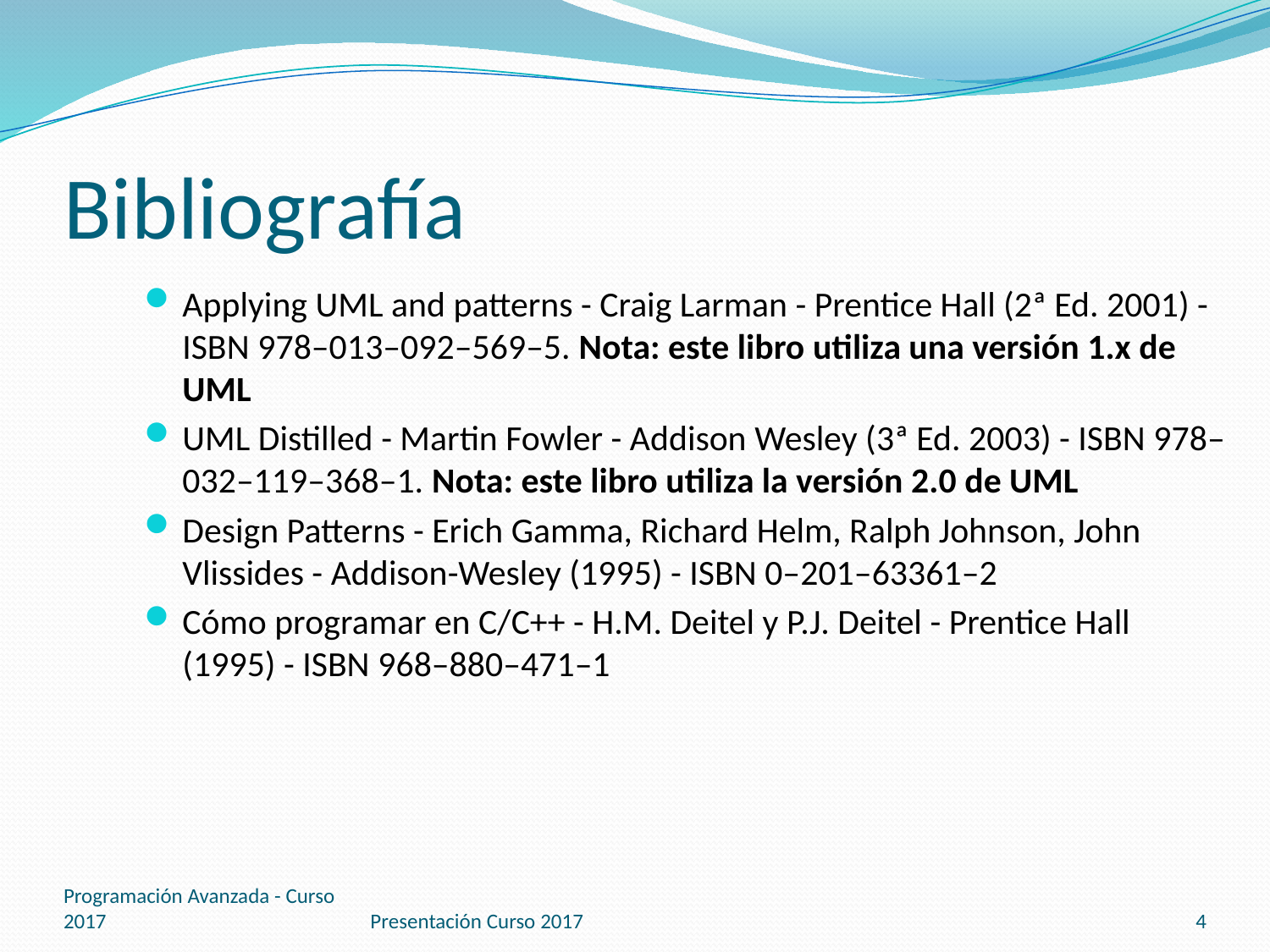

# Bibliografía
Applying UML and patterns - Craig Larman - Prentice Hall (2ª Ed. 2001) - ISBN 978–013–092–569–5. Nota: este libro utiliza una versión 1.x de UML
UML Distilled - Martin Fowler - Addison Wesley (3ª Ed. 2003) - ISBN 978–032–119–368–1. Nota: este libro utiliza la versión 2.0 de UML
Design Patterns - Erich Gamma, Richard Helm, Ralph Johnson, John Vlissides - Addison-Wesley (1995) - ISBN 0–201–63361–2
Cómo programar en C/C++ - H.M. Deitel y P.J. Deitel - Prentice Hall (1995) - ISBN 968–880–471–1
Programación Avanzada - Curso 2017
Presentación Curso 2017
4